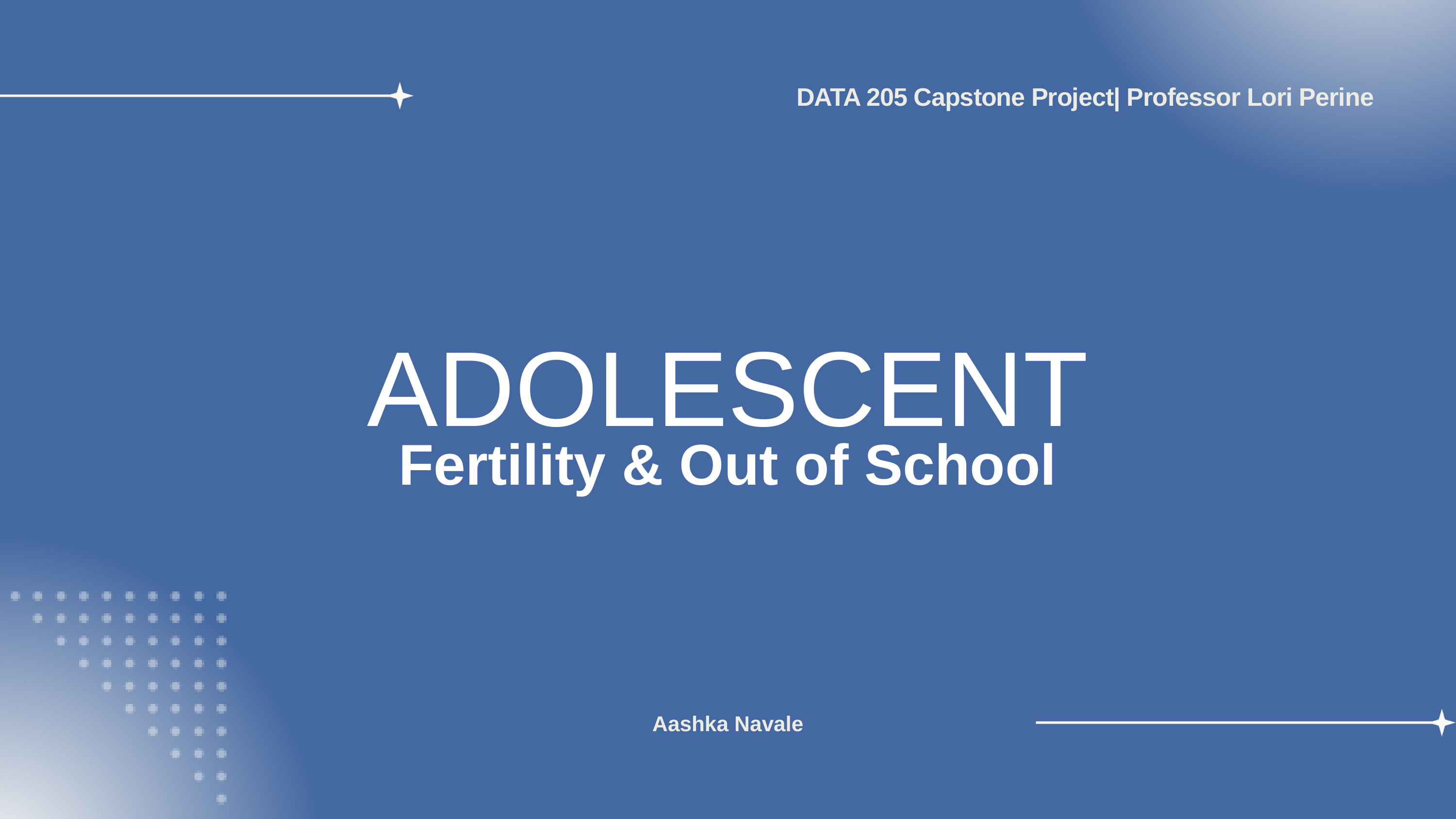

DATA 205 Capstone Project| Professor Lori Perine
ADOLESCENT
Fertility & Out of School

Aashka Navale